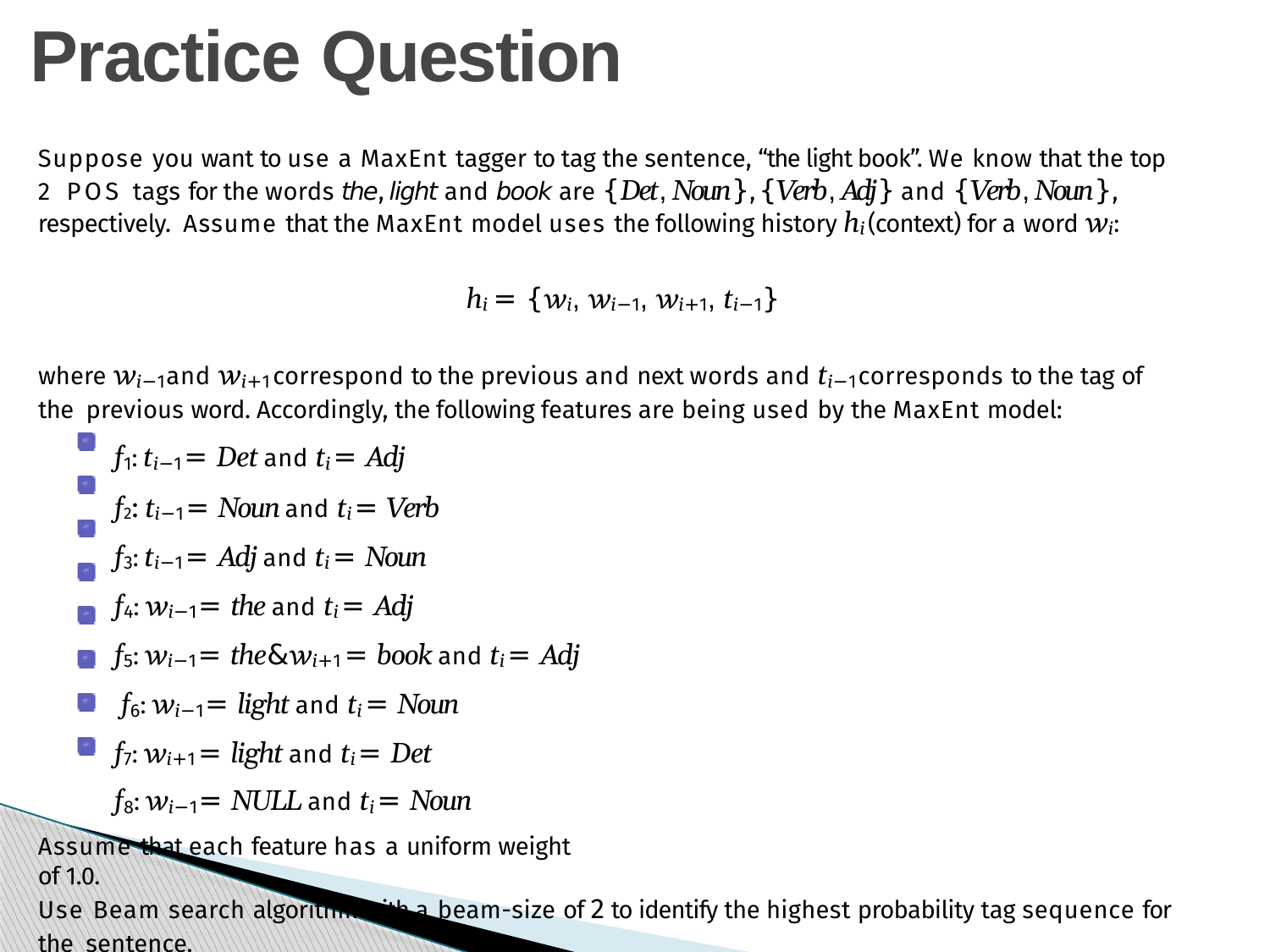

# Practice Question
Suppose you want to use a MaxEnt tagger to tag the sentence, “the light book”. We know that the top 2  POS tags for the words the, light and book are {Det, Noun}, {Verb, Adj} and {Verb, Noun}, respectively.  Assume that the MaxEnt model uses the following history hi (context) for a word wi:

hi  = {wi, wi−1, wi+1, ti−1}
where wi−1 and wi+1 correspond to the previous and next words and ti−1 corresponds to the tag of the  previous word. Accordingly, the following features are being used by the MaxEnt model:
f1: ti−1 = Det and ti = Adj
f2: ti−1 = Noun and ti = Verb  f3: ti−1 = Adj and ti = Noun  f4: wi−1 = the and ti = Adj
f5: wi−1 = the&wi+1 = book and ti = Adj  f6: wi−1 = light and ti = Noun
f7: wi+1 = light and ti = Det
f8: wi−1 = NULL and ti = Noun
Assume that each feature has a uniform weight of 1.0.
Use Beam search algorithm with a beam-size of 2 to identify the highest probability tag sequence for the  sentence.

Week 4, Lecture 5